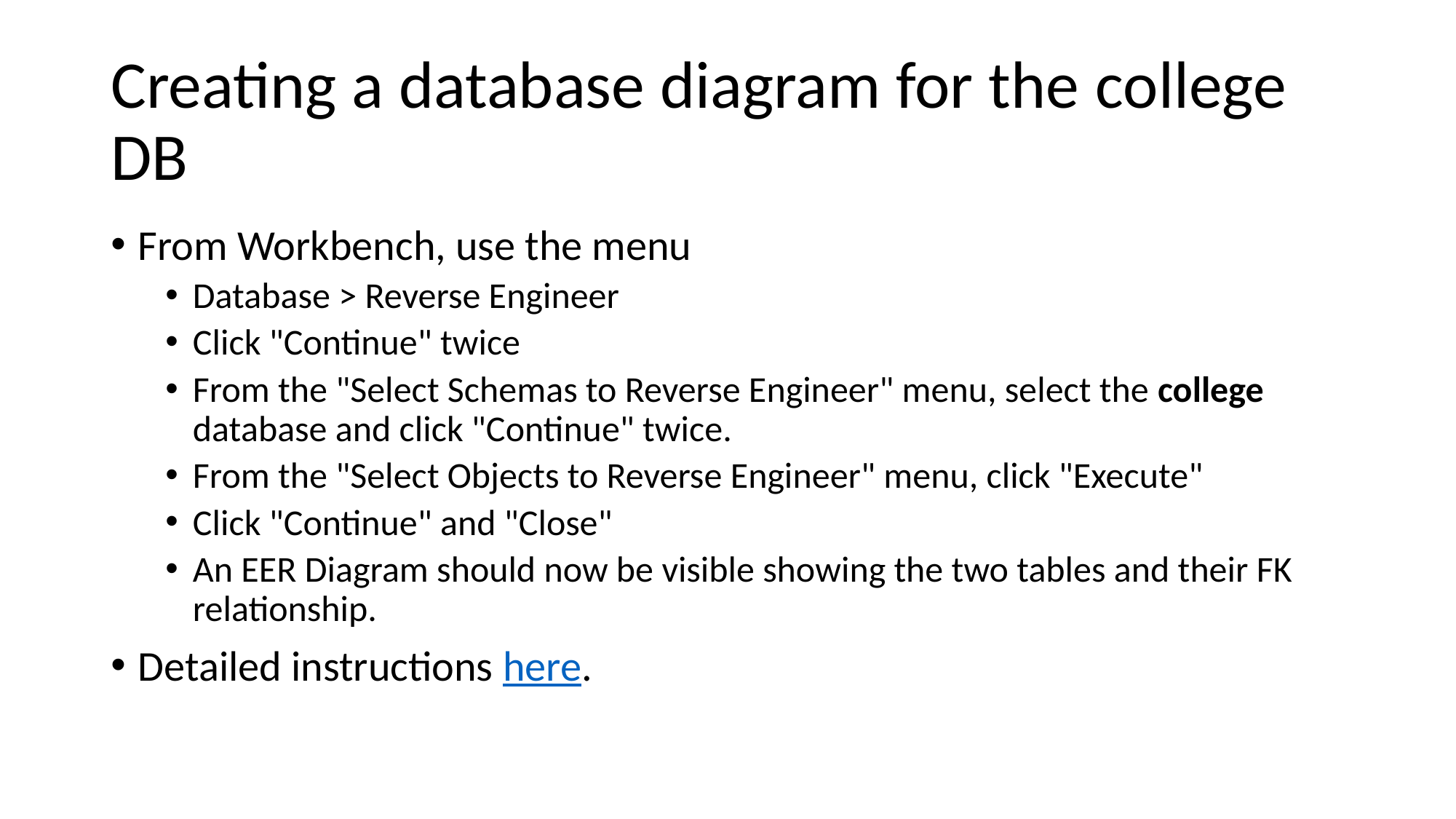

# Creating a database diagram for the college DB
From Workbench, use the menu
Database > Reverse Engineer
Click "Continue" twice
From the "Select Schemas to Reverse Engineer" menu, select the college  database and click "Continue" twice.
From the "Select Objects to Reverse Engineer" menu, click "Execute"
Click "Continue" and "Close"
An EER Diagram should now be visible showing the two tables and their FK relationship.
Detailed instructions here.